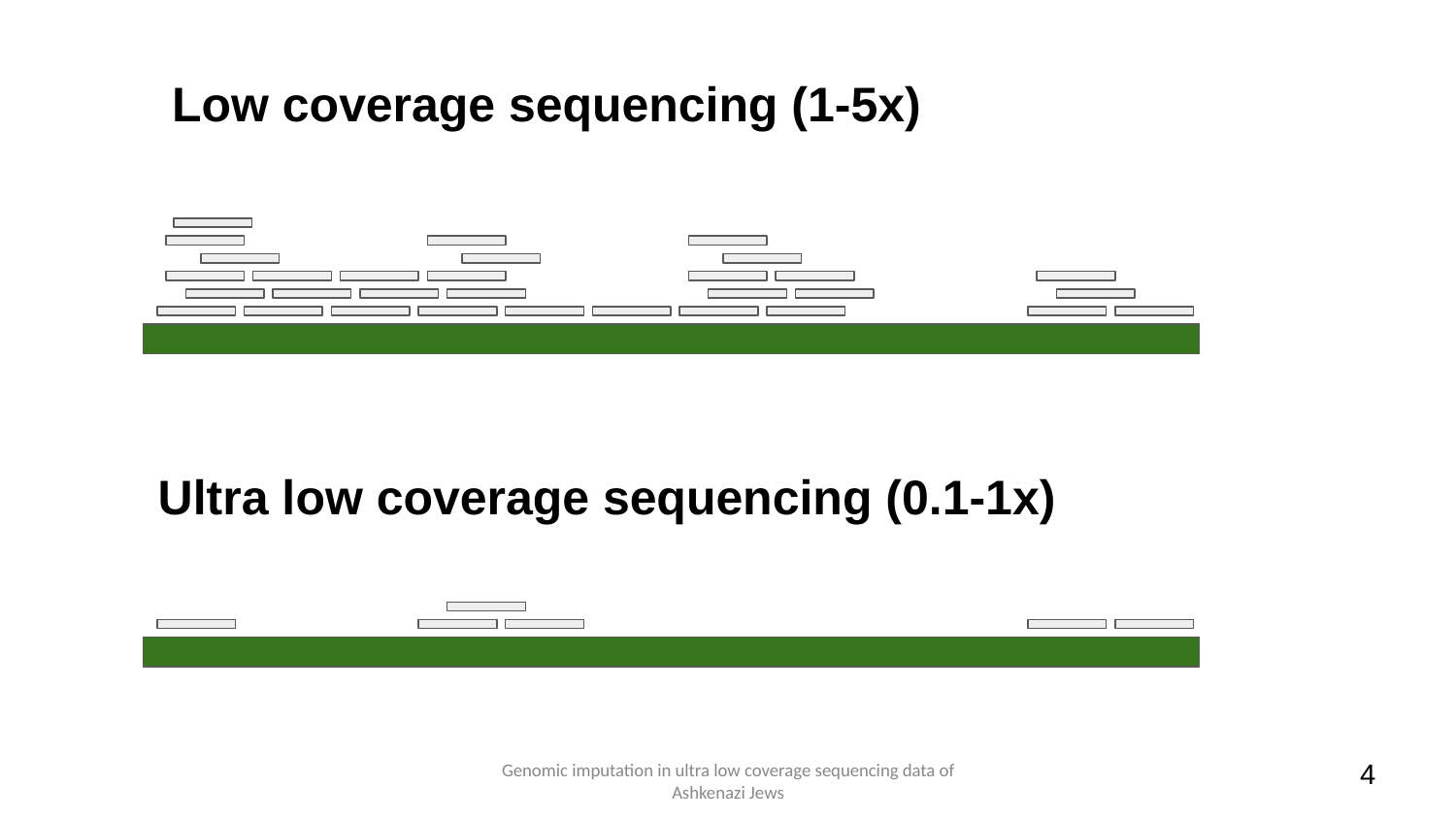

Low coverage sequencing (1-5x)

Ultra low coverage sequencing (0.1-1x)

4
Genomic imputation in ultra low coverage sequencing data of Ashkenazi Jews